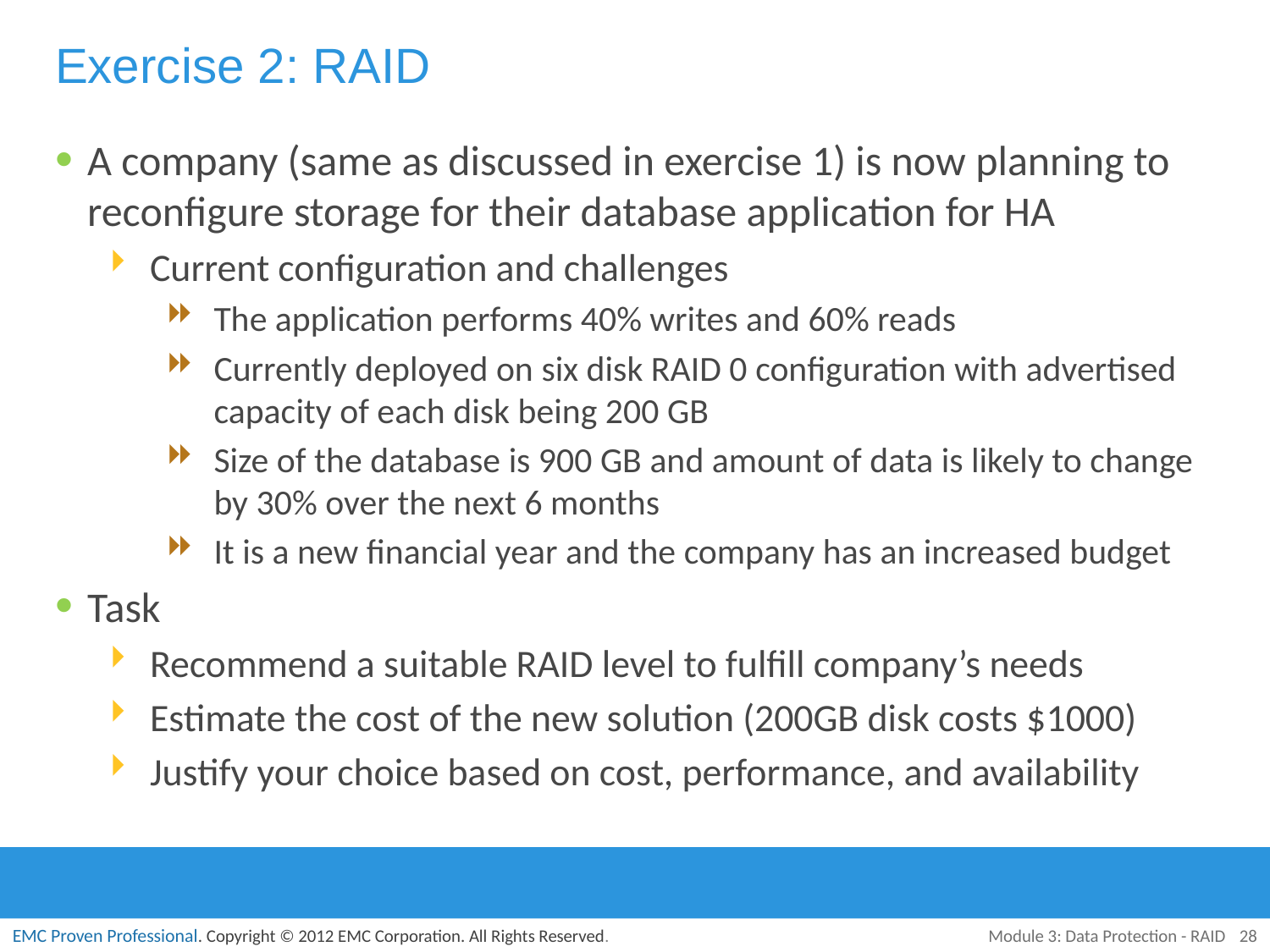

# Exercise 2: RAID
A company (same as discussed in exercise 1) is now planning to reconfigure storage for their database application for HA
Current configuration and challenges
The application performs 40% writes and 60% reads
Currently deployed on six disk RAID 0 configuration with advertised capacity of each disk being 200 GB
Size of the database is 900 GB and amount of data is likely to change by 30% over the next 6 months
It is a new financial year and the company has an increased budget
Task
Recommend a suitable RAID level to fulfill company’s needs
Estimate the cost of the new solution (200GB disk costs $1000)
Justify your choice based on cost, performance, and availability

Module 3: Data Protection - RAID
28